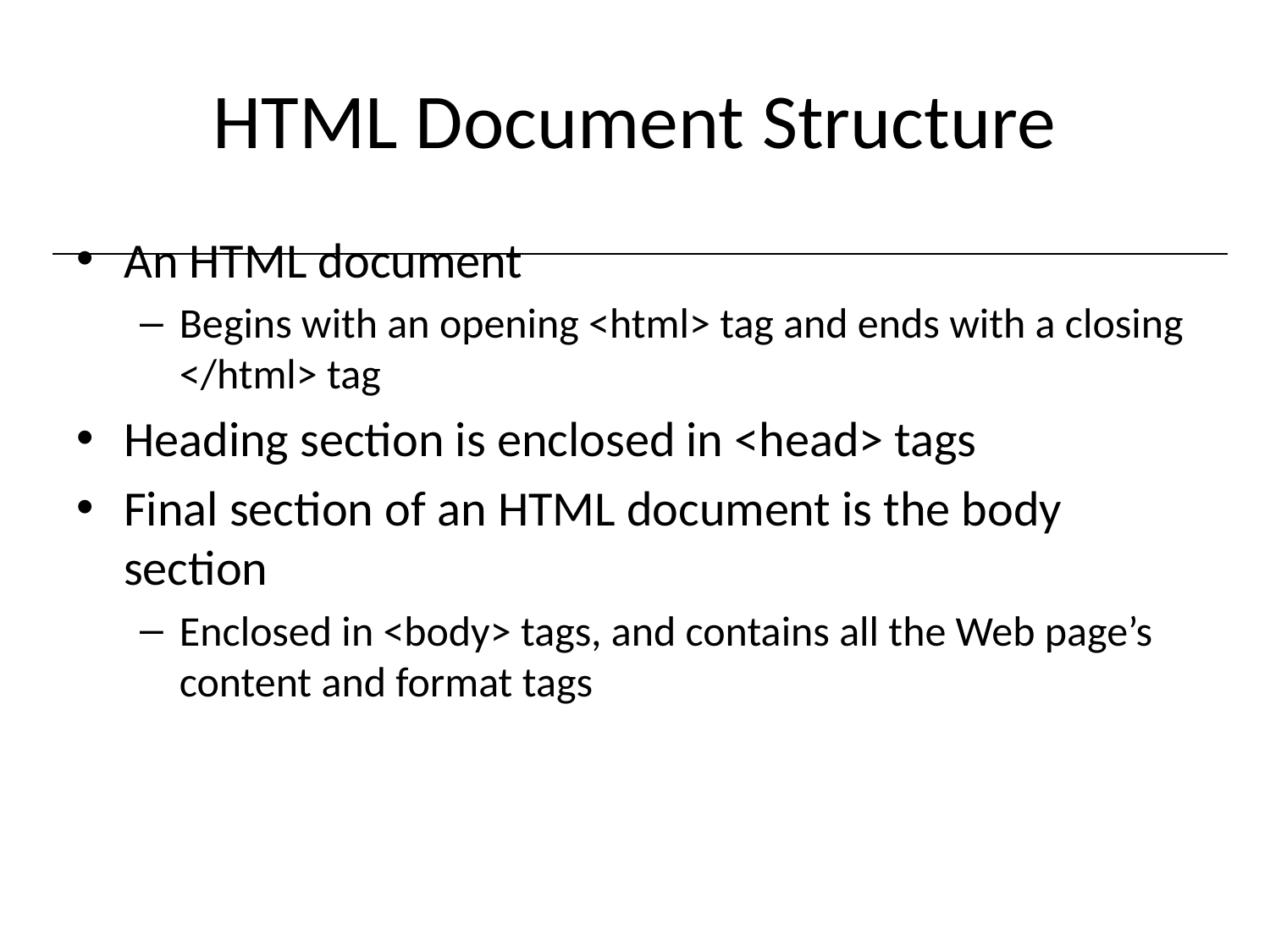

# HTML Document Structure
An HTML document
Begins with an opening <html> tag and ends with a closing </html> tag
Heading section is enclosed in <head> tags
Final section of an HTML document is the body section
Enclosed in <body> tags, and contains all the Web page’s content and format tags